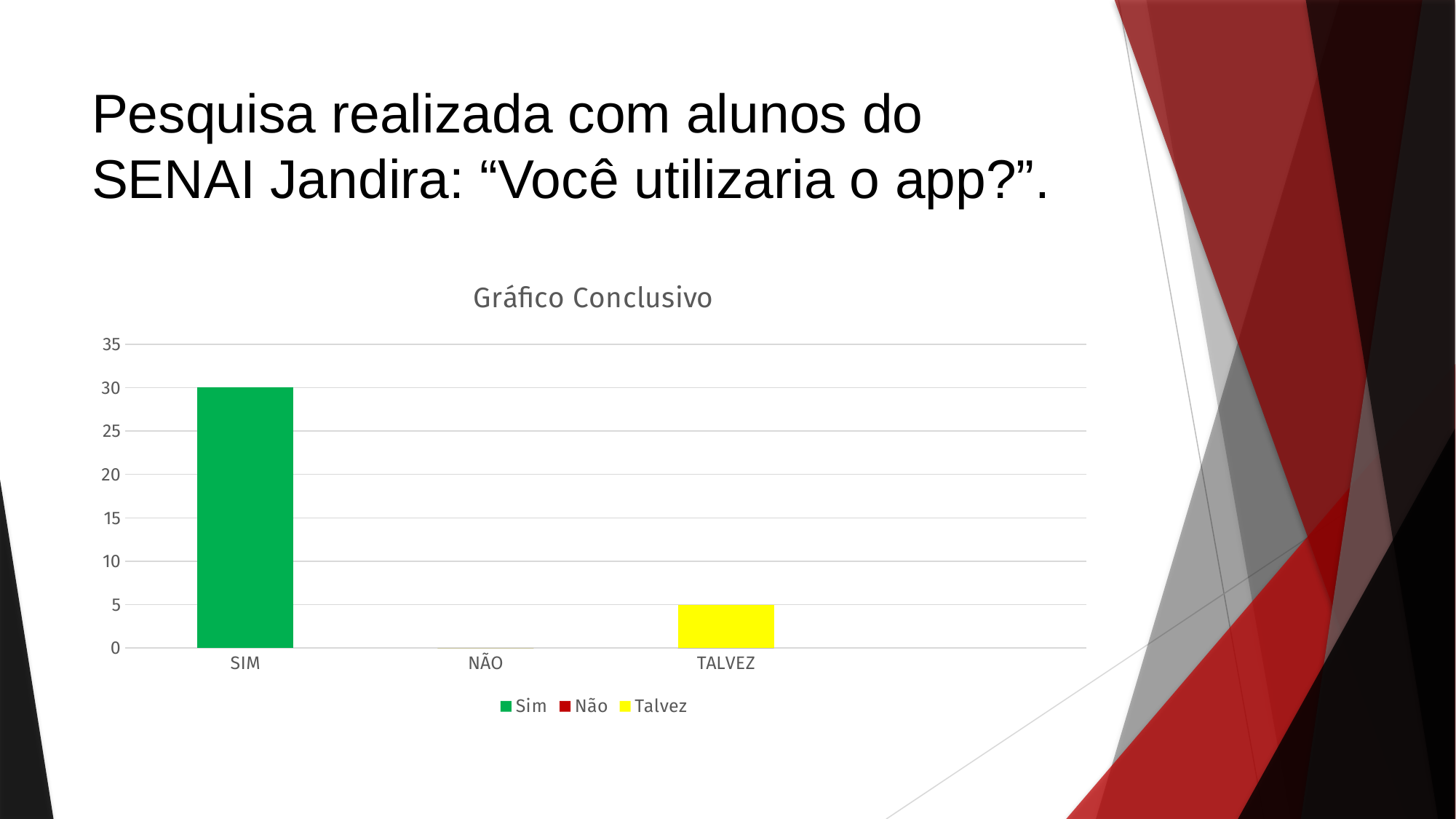

# Pesquisa realizada com alunos do SENAI Jandira: “Você utilizaria o app?”.

### Chart: Gráfico Conclusivo

| Category | Sim | Não | Talvez |
|---|---|---|---|
| SIM | 30.0 | 0.0 | 0.0 |
| NÃO | 0.0 | 0.0 | 0.0 |
| TALVEZ | 0.0 | 0.0 | 5.0 |